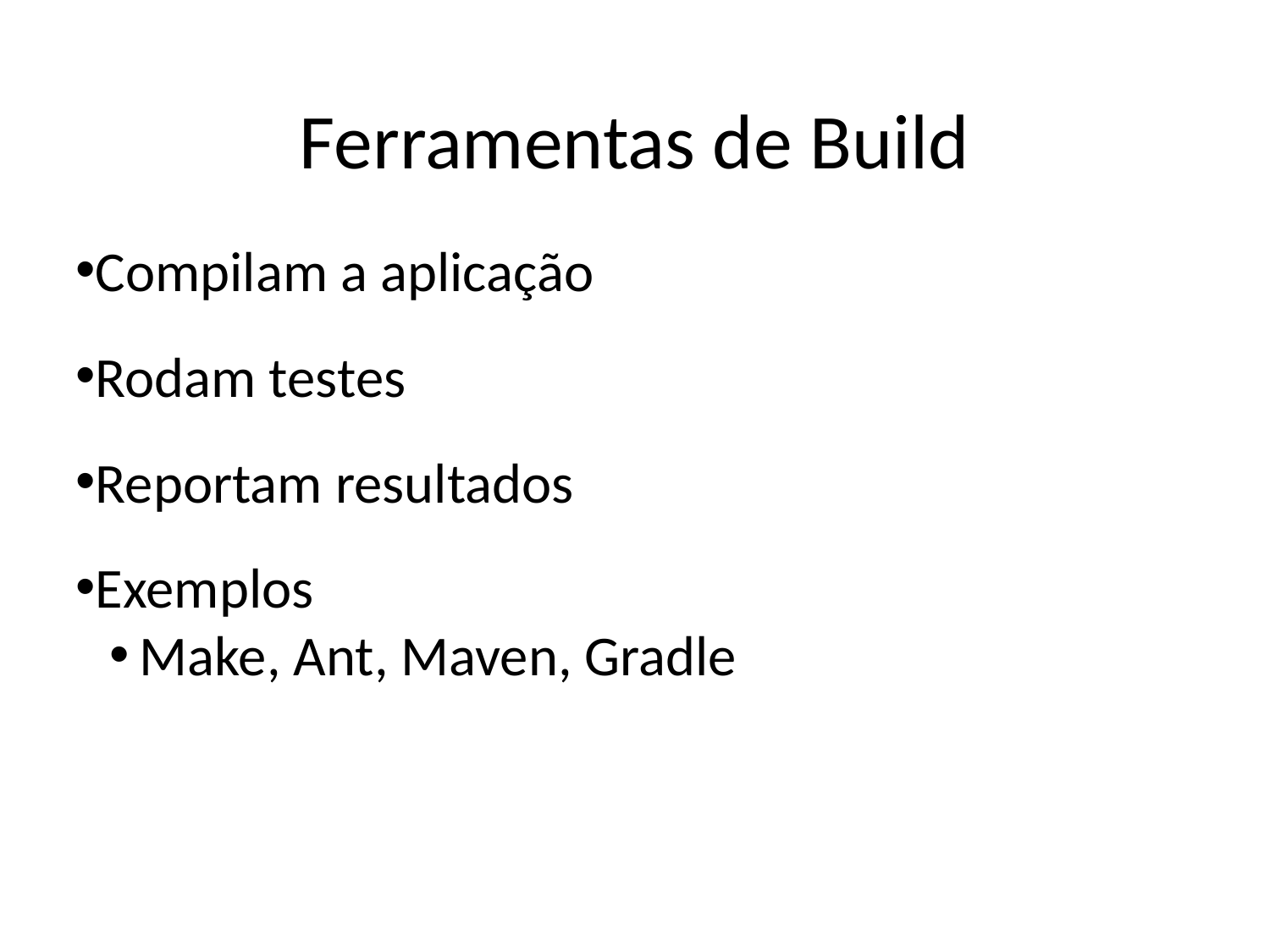

Ferramentas de Build
Compilam a aplicação

Rodam testes

Reportam resultados

Exemplos
Make, Ant, Maven, Gradle